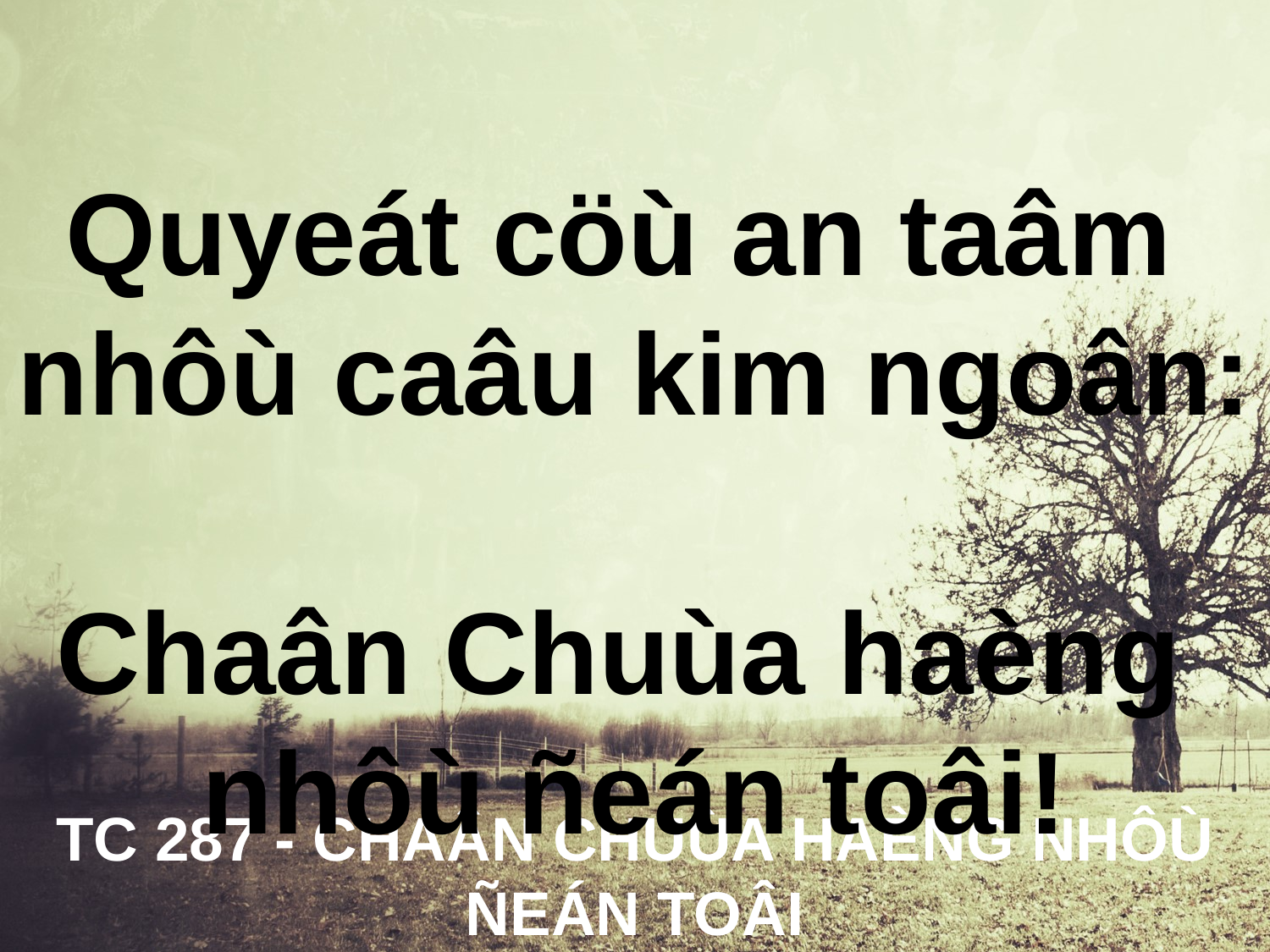

Quyeát cöù an taâm
nhôù caâu kim ngoân:
Chaân Chuùa haèng
nhôù ñeán toâi!
TC 287 - CHAÂN CHUÙA HAÈNG NHÔÙ ÑEÁN TOÂI